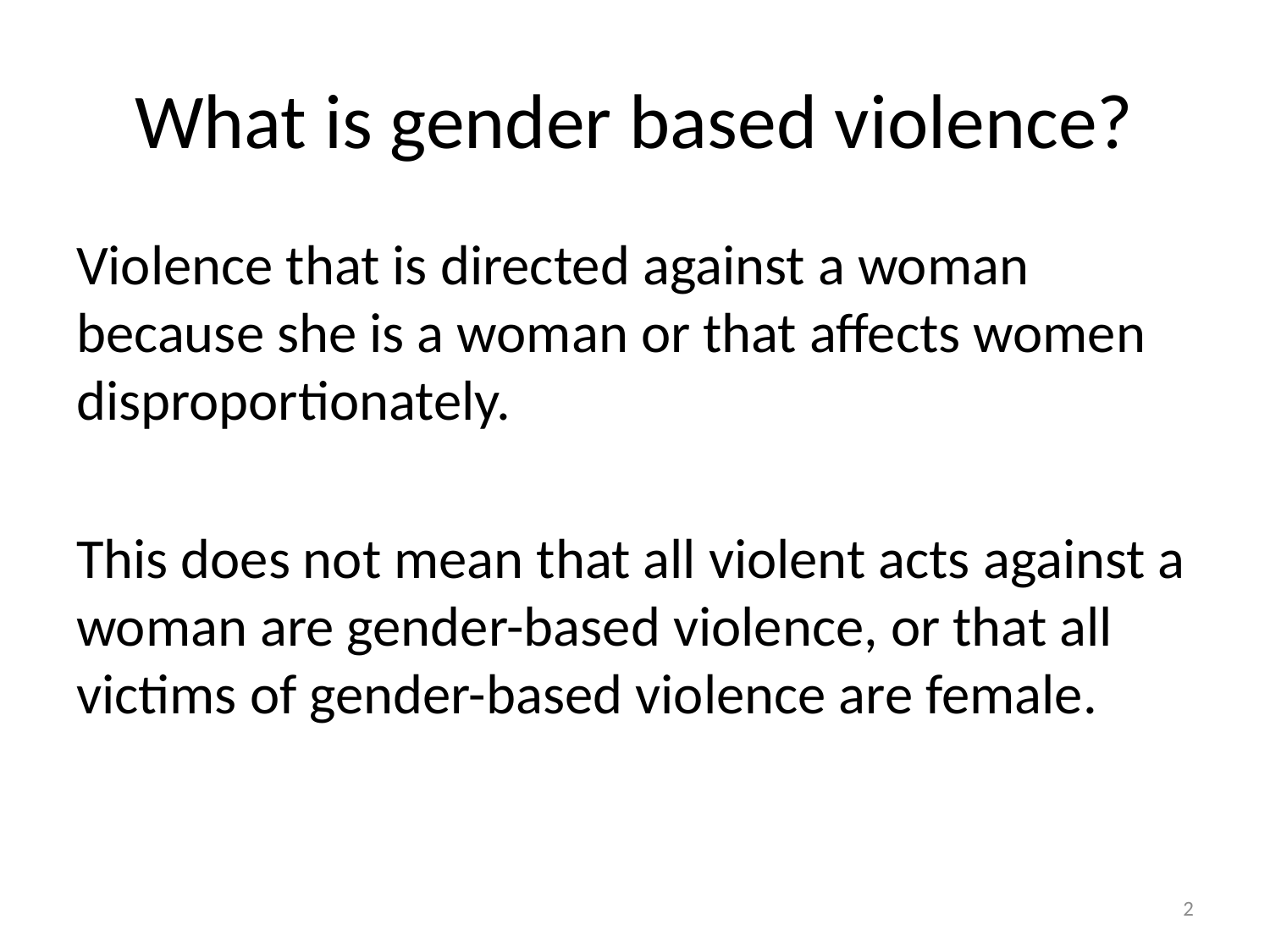

# What is gender based violence?
Violence that is directed against a woman because she is a woman or that affects women disproportionately.

This does not mean that all violent acts against a woman are gender-based violence, or that all victims of gender-based violence are female.

2